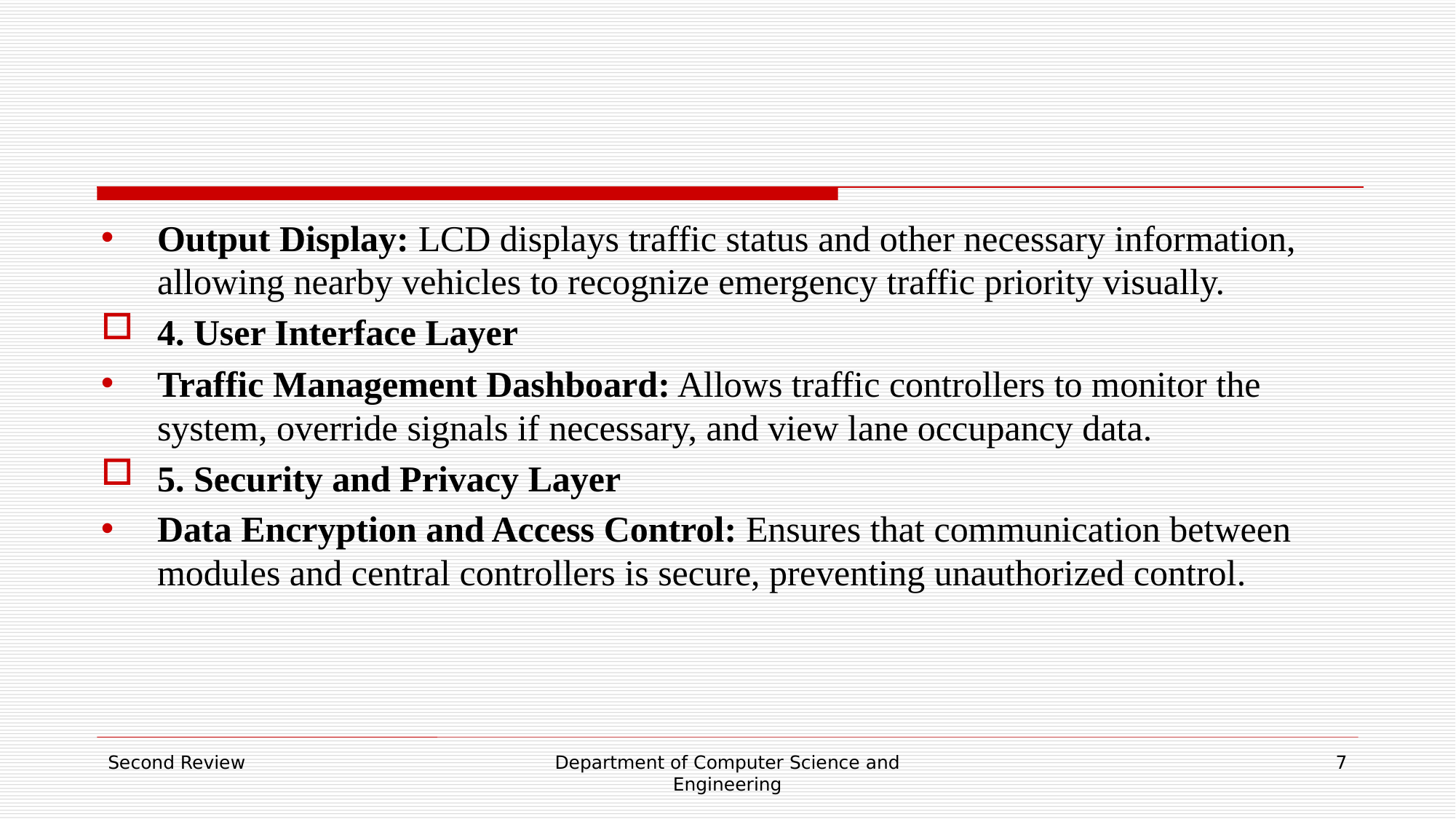

#
Output Display: LCD displays traffic status and other necessary information, allowing nearby vehicles to recognize emergency traffic priority visually.
4. User Interface Layer
Traffic Management Dashboard: Allows traffic controllers to monitor the system, override signals if necessary, and view lane occupancy data.
5. Security and Privacy Layer
Data Encryption and Access Control: Ensures that communication between modules and central controllers is secure, preventing unauthorized control.

Second Review
Department of Computer Science and Engineering
7